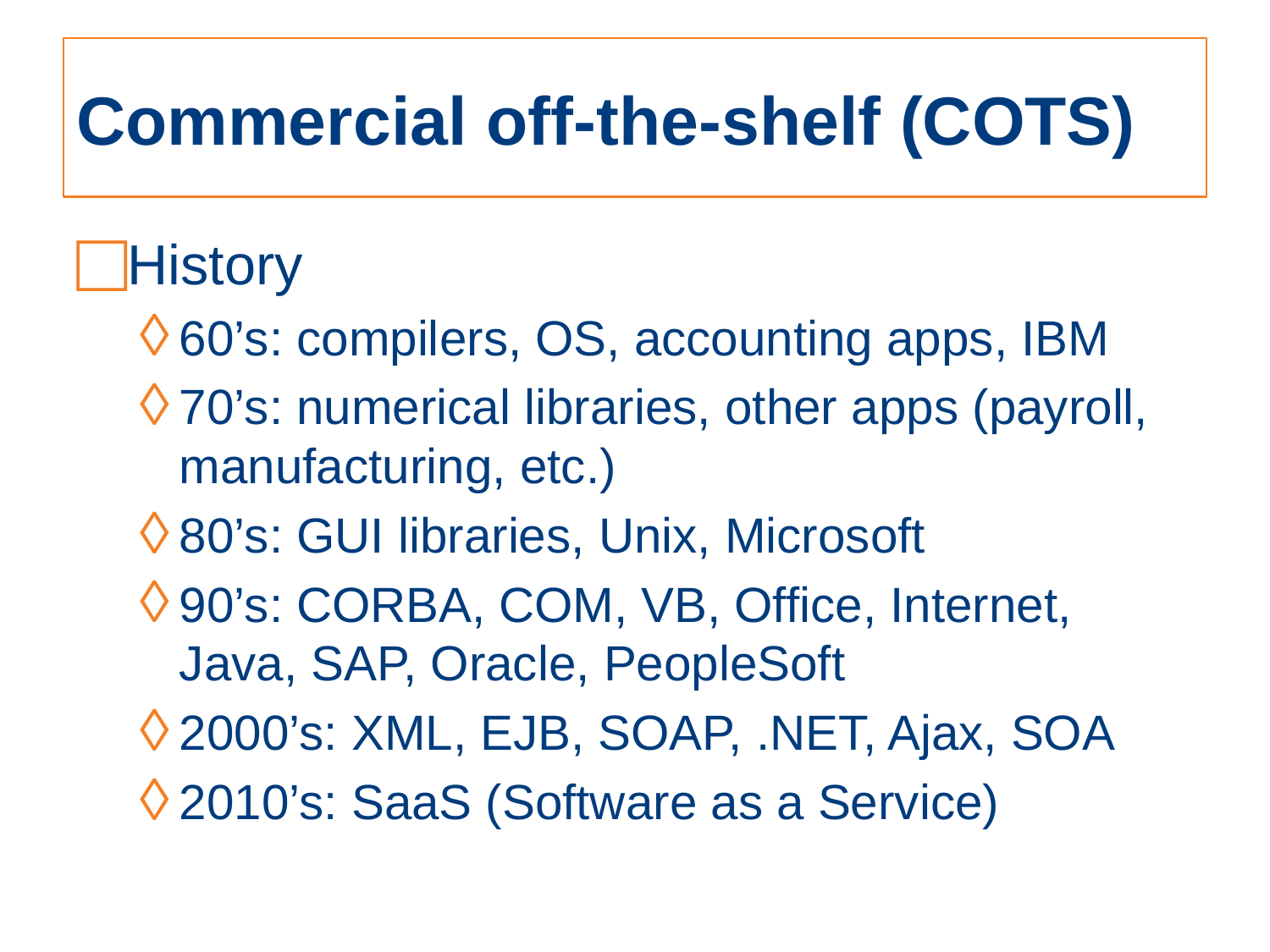

# Commercial off-the-shelf (COTS)
History
60’s: compilers, OS, accounting apps, IBM
70’s: numerical libraries, other apps (payroll, manufacturing, etc.)
80’s: GUI libraries, Unix, Microsoft
90’s: CORBA, COM, VB, Office, Internet, Java, SAP, Oracle, PeopleSoft
2000’s: XML, EJB, SOAP, .NET, Ajax, SOA
2010’s: SaaS (Software as a Service)